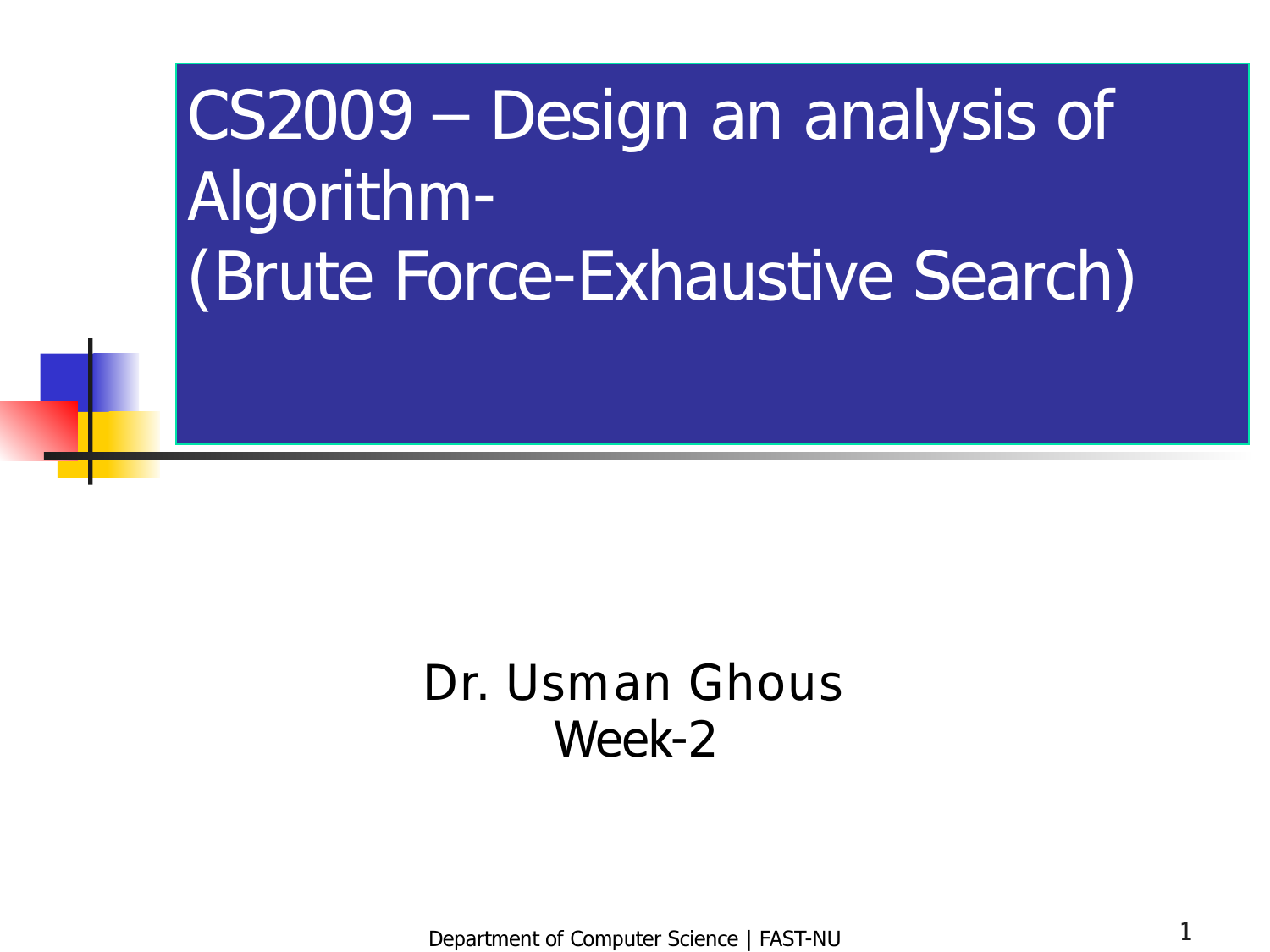

# CS2009 – Design an analysis of Algorithm- (Brute Force-Exhaustive Search)
Dr. Usman Ghous
Week-2